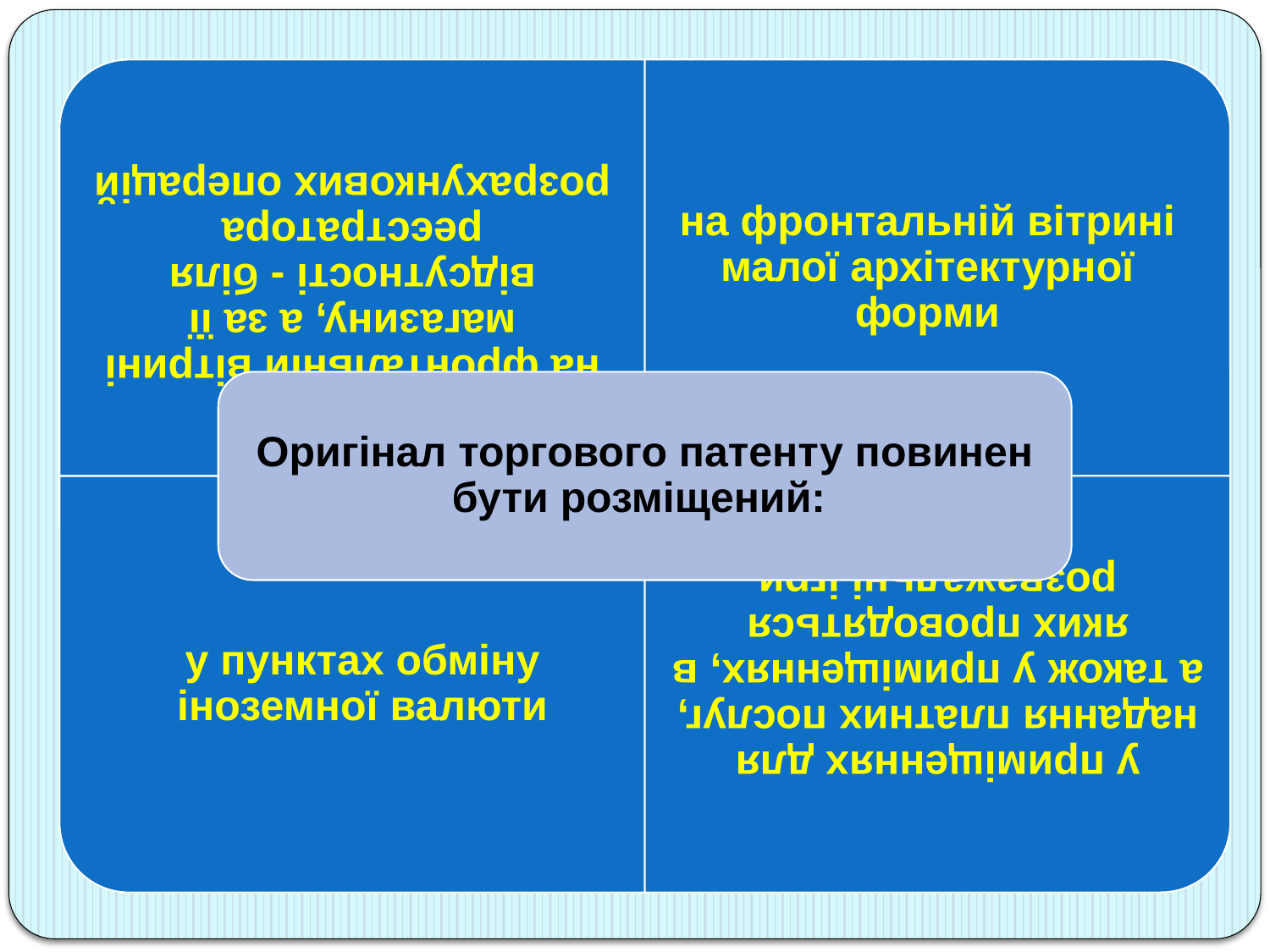

на фронтальній вітрині магазину, а за її відсутності - біля реєстратора розрахункових операцій
на фронтальній вітрині малої архітектурної форми
у пунктах обміну іноземної валюти
у приміщеннях для надання платних послуг, а також у приміщеннях, в яких проводяться розважальні ігри
Оригінал торгового патенту повинен бути розміщений: